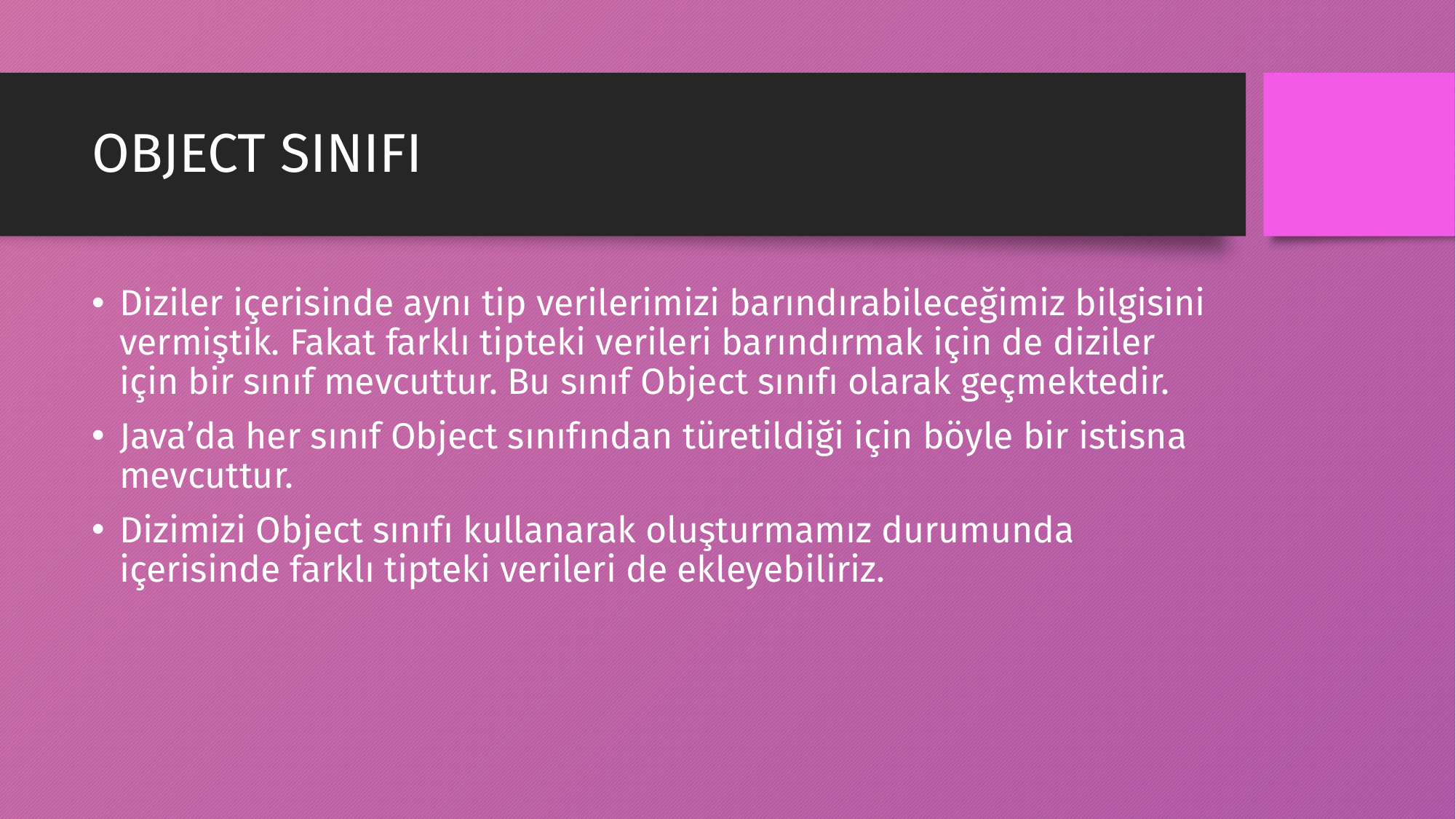

# OBJECT SINIFI
Diziler içerisinde aynı tip verilerimizi barındırabileceğimiz bilgisini vermiştik. Fakat farklı tipteki verileri barındırmak için de diziler için bir sınıf mevcuttur. Bu sınıf Object sınıfı olarak geçmektedir.
Java’da her sınıf Object sınıfından türetildiği için böyle bir istisna mevcuttur.
Dizimizi Object sınıfı kullanarak oluşturmamız durumunda içerisinde farklı tipteki verileri de ekleyebiliriz.